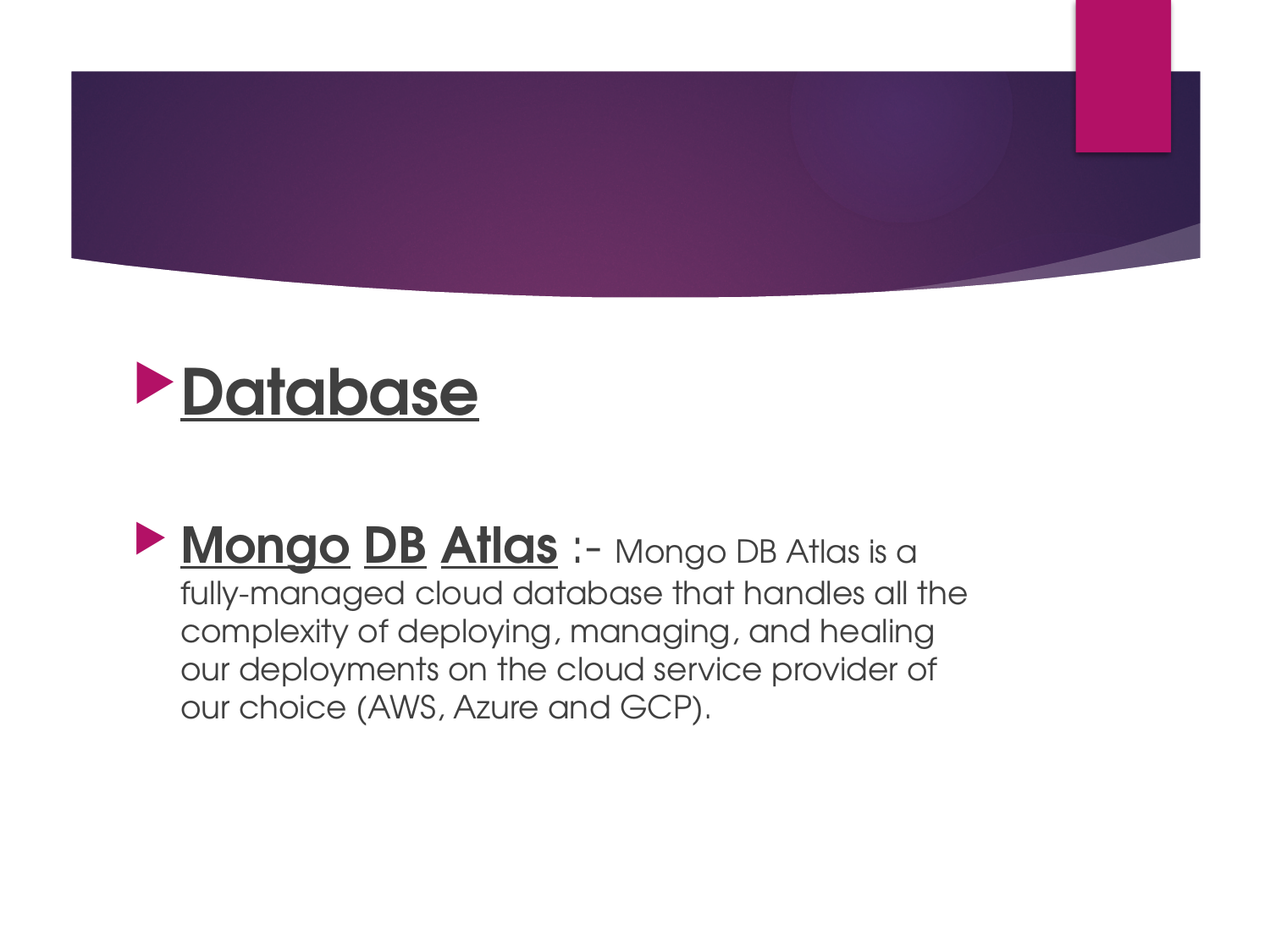

#
Database

Mongo DB Atlas :- Mongo DB Atlas is a fully-managed cloud database that handles all the complexity of deploying, managing, and healing our deployments on the cloud service provider of our choice (AWS, Azure and GCP).